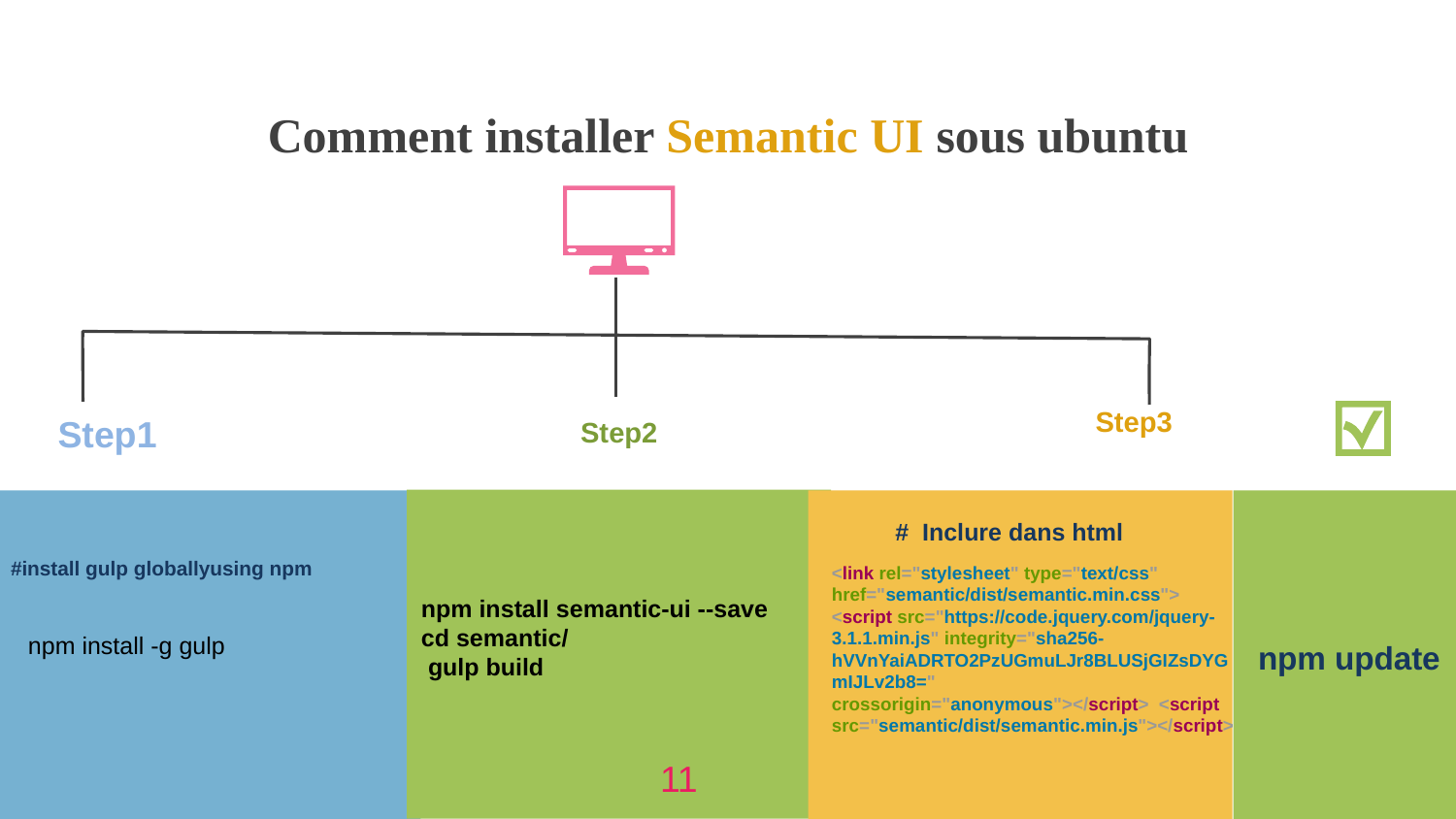

# Comment installer Semantic UI sous ubuntu

Step3

Step1
Step2

 npm update
 #  Inclure dans html
<link rel="stylesheet" type="text/css" href="semantic/dist/semantic.min.css">
<script src="https://code.jquery.com/jquery-3.1.1.min.js" integrity="sha256-hVVnYaiADRTO2PzUGmuLJr8BLUSjGIZsDYGmIJLv2b8=" crossorigin="anonymous"></script> <script src="semantic/dist/semantic.min.js"></script>
     #install gulp globallyusing npm
npm install -g gulp

npm install semantic-ui --save
cd semantic/
 gulp build
11